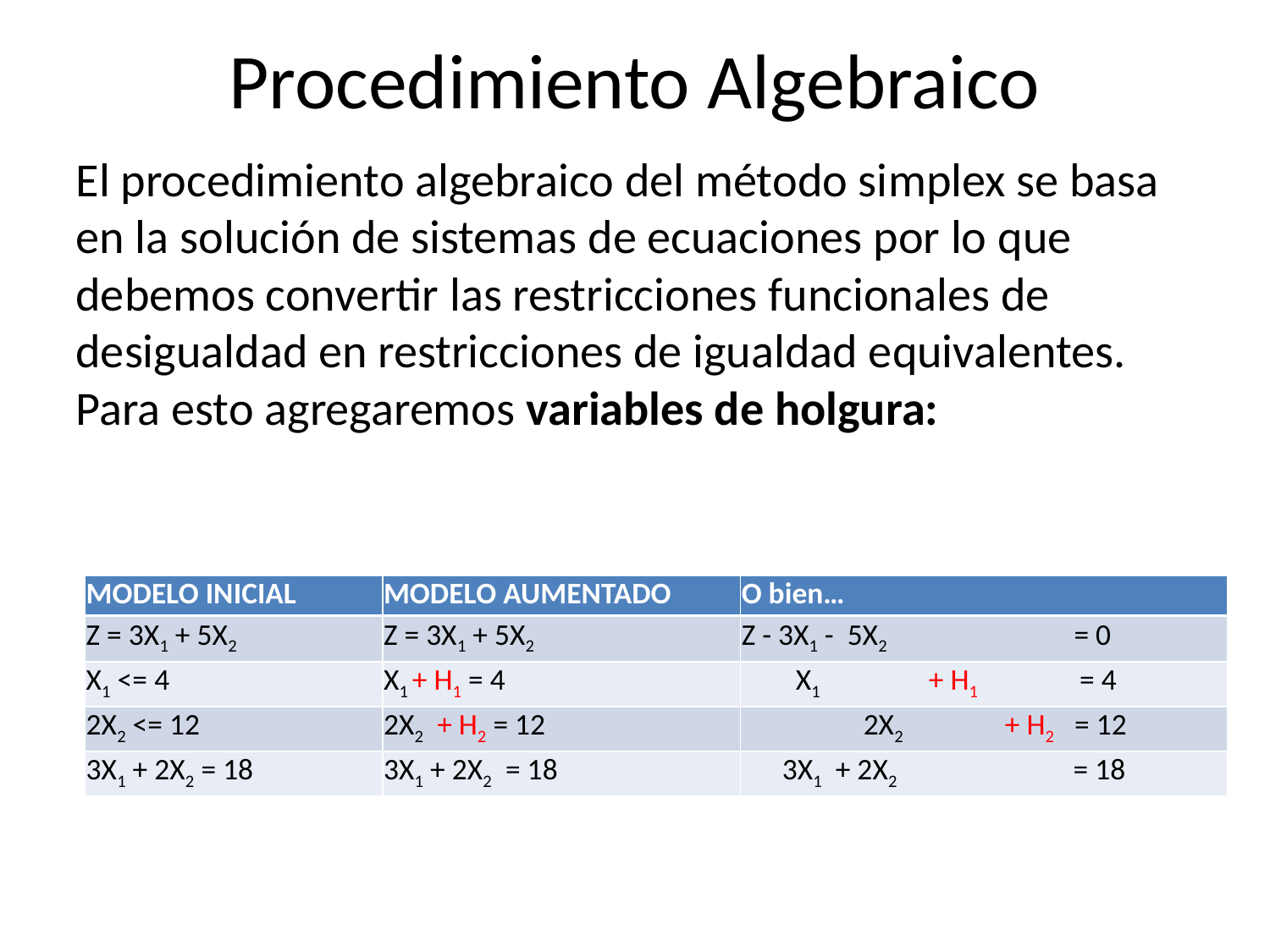

# Procedimiento Algebraico
El procedimiento algebraico del método simplex se basa en la solución de sistemas de ecuaciones por lo que debemos convertir las restricciones funcionales de desigualdad en restricciones de igualdad equivalentes. Para esto agregaremos variables de holgura:
| MODELO INICIAL | MODELO AUMENTADO | O bien… |
| --- | --- | --- |
| Z = 3X1 + 5X2 | Z = 3X1 + 5X2 | Z - 3X1 - 5X2 = 0 |
| X1 <= 4 | X1 + H1 = 4 | X1 + H1 = 4 |
| 2X2 <= 12 | 2X2 + H2 = 12 | 2X2 + H2 = 12 |
| 3X1 + 2X2 = 18 | 3X1 + 2X2 = 18 | 3X1 + 2X2 = 18 |